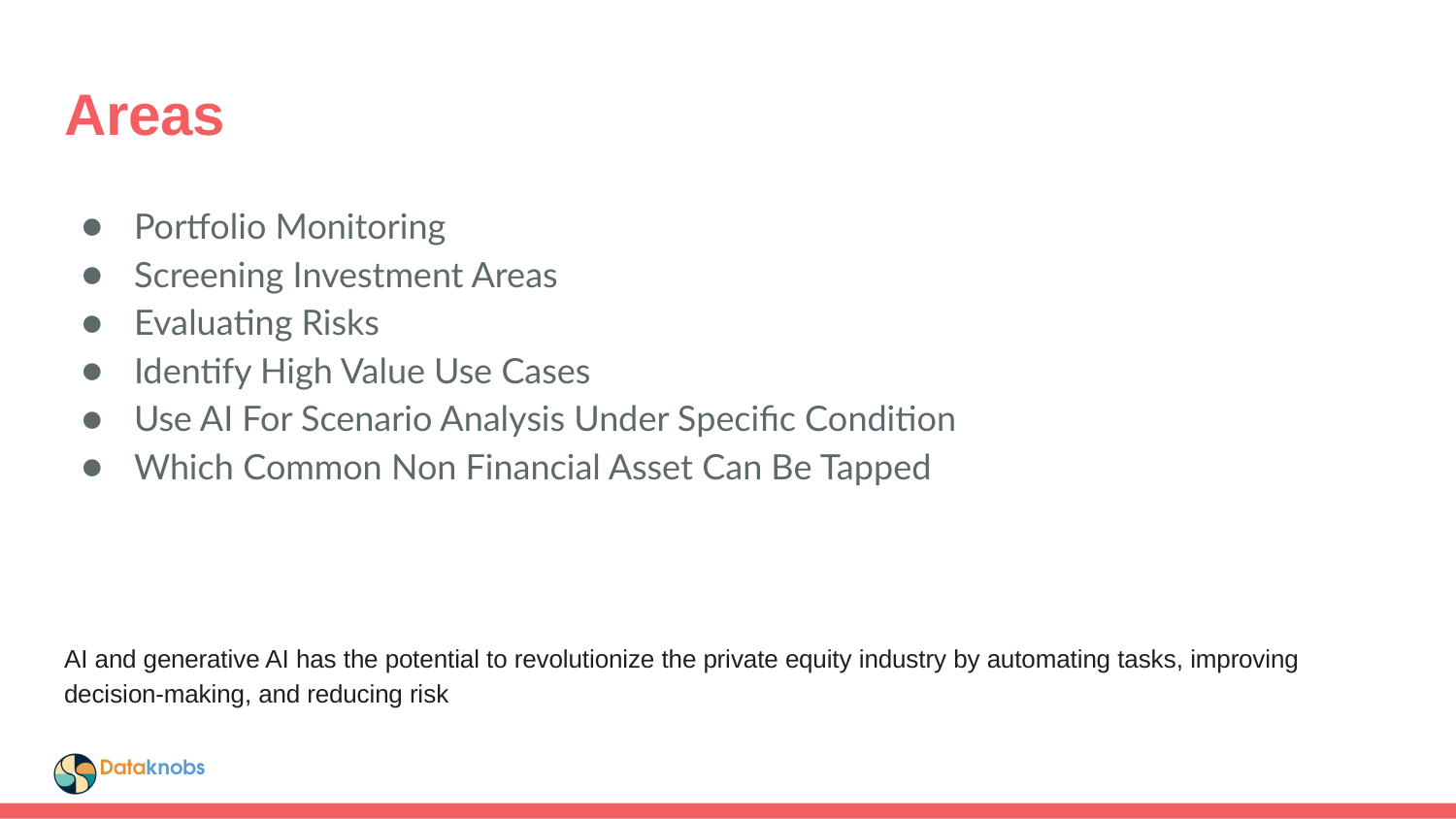

# Areas
Portfolio Monitoring
Screening Investment Areas
Evaluating Risks
Identify High Value Use Cases
Use AI For Scenario Analysis Under Specific Condition
Which Common Non Financial Asset Can Be Tapped

AI and generative AI has the potential to revolutionize the private equity industry by automating tasks, improving decision-making, and reducing risk